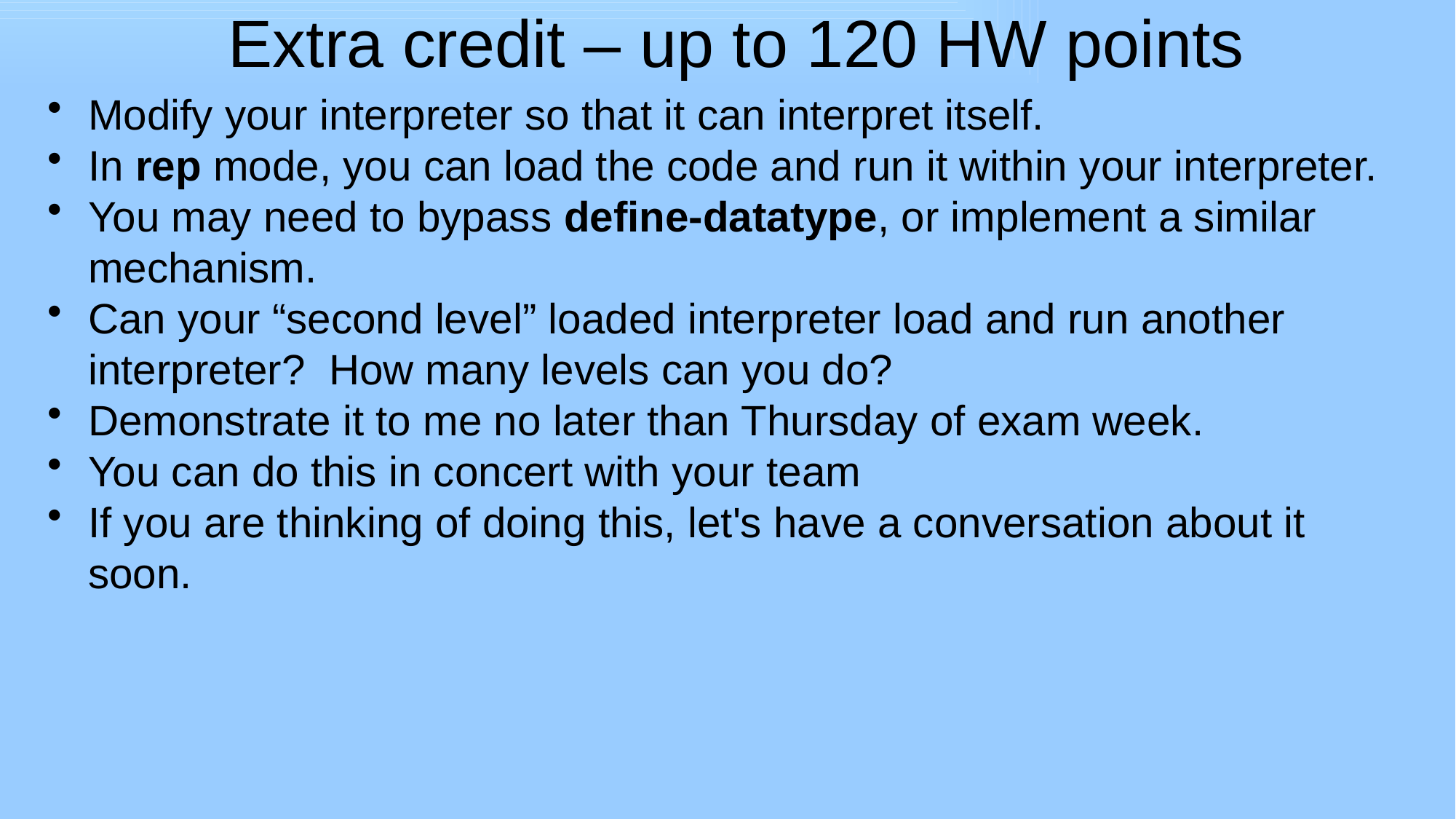

# Extra credit – up to 120 HW points
Modify your interpreter so that it can interpret itself.
In rep mode, you can load the code and run it within your interpreter.
You may need to bypass define-datatype, or implement a similar mechanism.
Can your “second level” loaded interpreter load and run another interpreter?  How many levels can you do?
Demonstrate it to me no later than Thursday of exam week.
You can do this in concert with your team
If you are thinking of doing this, let's have a conversation about it soon.